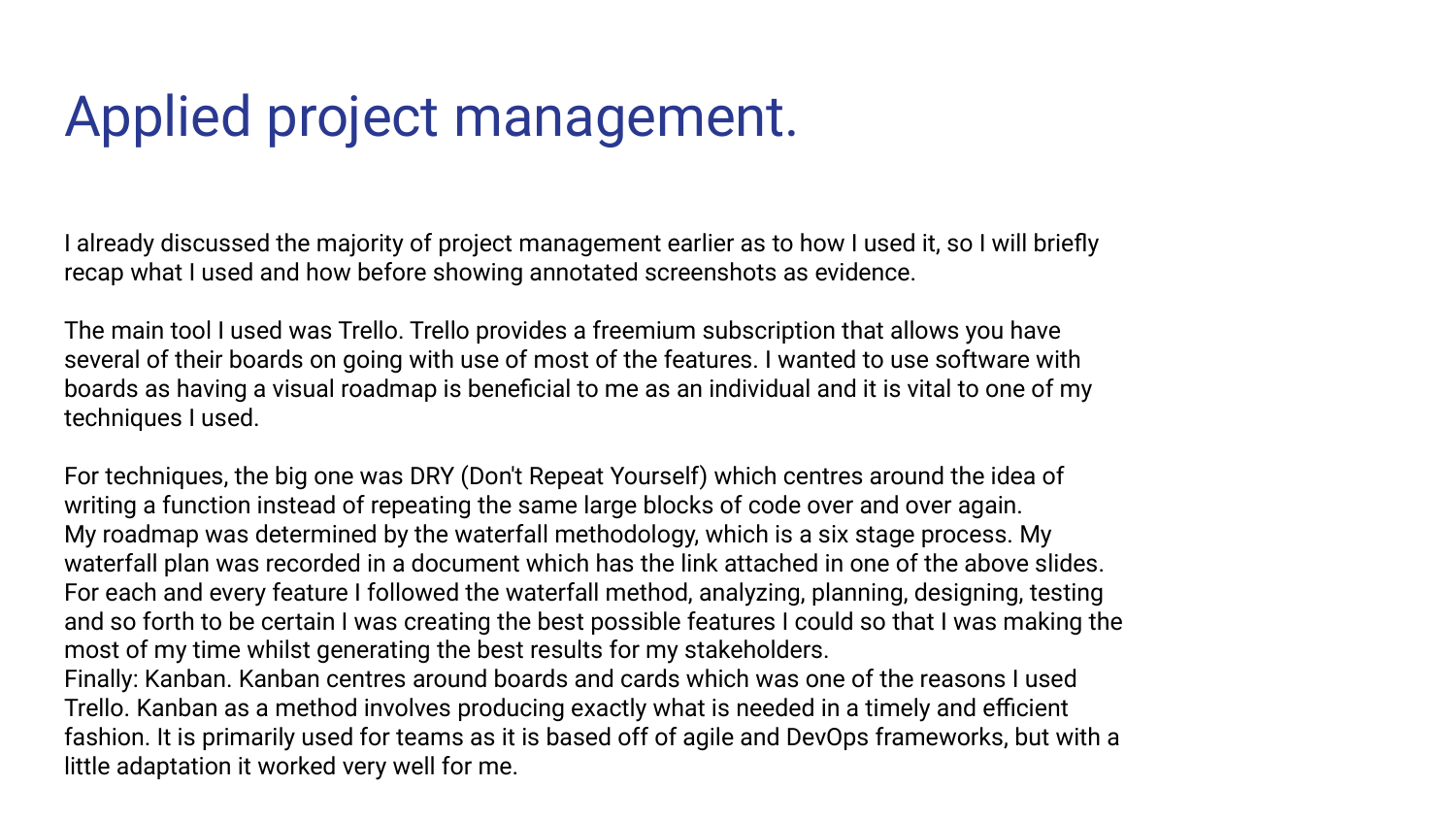

# Applied project management.
I already discussed the majority of project management earlier as to how I used it, so I will briefly recap what I used and how before showing annotated screenshots as evidence.

The main tool I used was Trello. Trello provides a freemium subscription that allows you have several of their boards on going with use of most of the features. I wanted to use software with boards as having a visual roadmap is beneficial to me as an individual and it is vital to one of my techniques I used.

For techniques, the big one was DRY (Don't Repeat Yourself) which centres around the idea of writing a function instead of repeating the same large blocks of code over and over again.
My roadmap was determined by the waterfall methodology, which is a six stage process. My waterfall plan was recorded in a document which has the link attached in one of the above slides. For each and every feature I followed the waterfall method, analyzing, planning, designing, testing and so forth to be certain I was creating the best possible features I could so that I was making the most of my time whilst generating the best results for my stakeholders.
Finally: Kanban. Kanban centres around boards and cards which was one of the reasons I used Trello. Kanban as a method involves producing exactly what is needed in a timely and efficient fashion. It is primarily used for teams as it is based off of agile and DevOps frameworks, but with a little adaptation it worked very well for me.